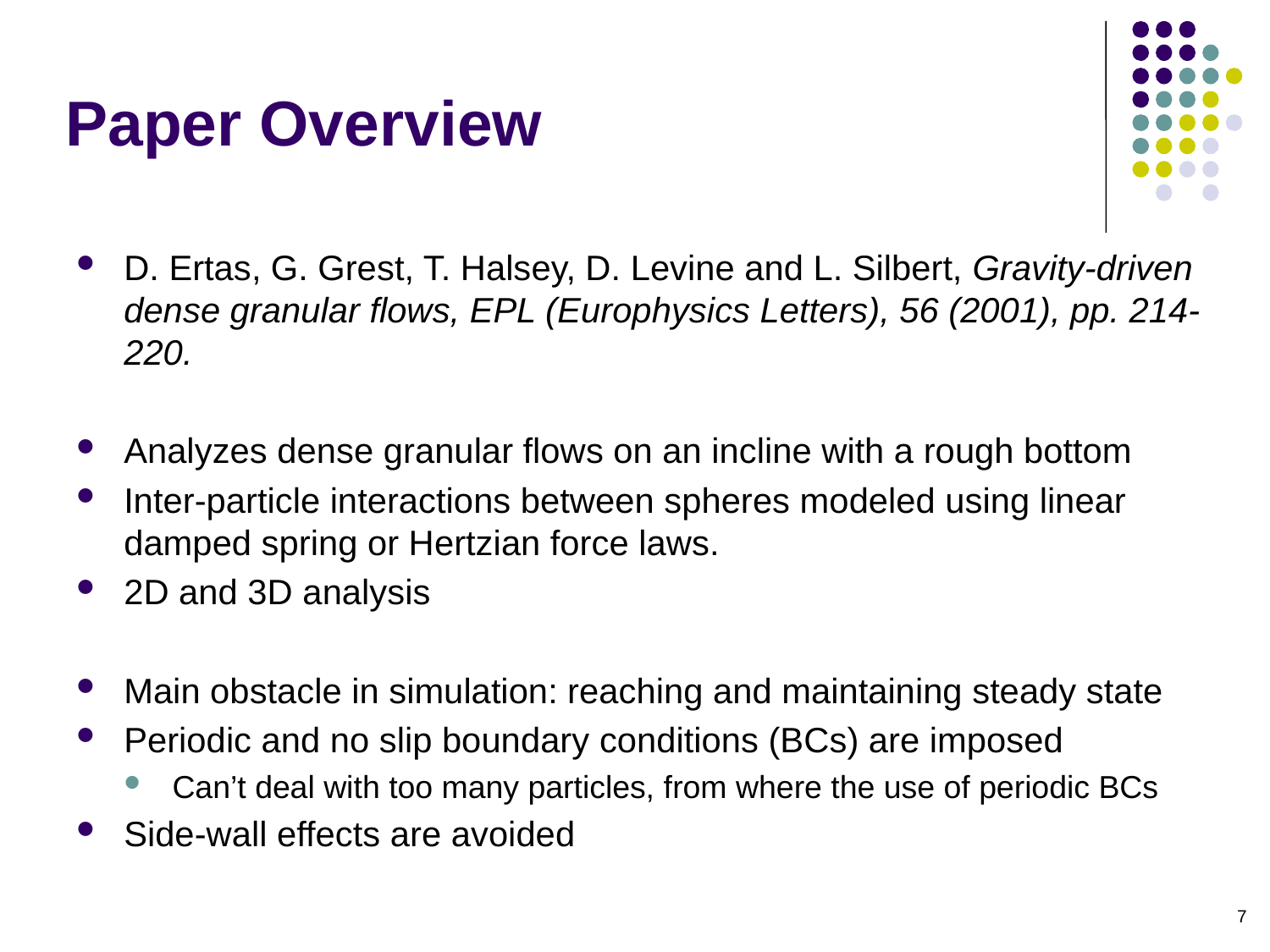

# Paper Overview
D. Ertas, G. Grest, T. Halsey, D. Levine and L. Silbert, Gravity-driven dense granular flows, EPL (Europhysics Letters), 56 (2001), pp. 214-220.

Analyzes dense granular flows on an incline with a rough bottom
Inter-particle interactions between spheres modeled using linear damped spring or Hertzian force laws.
2D and 3D analysis

Main obstacle in simulation: reaching and maintaining steady state
Periodic and no slip boundary conditions (BCs) are imposed
Can’t deal with too many particles, from where the use of periodic BCs
Side-wall effects are avoided
7